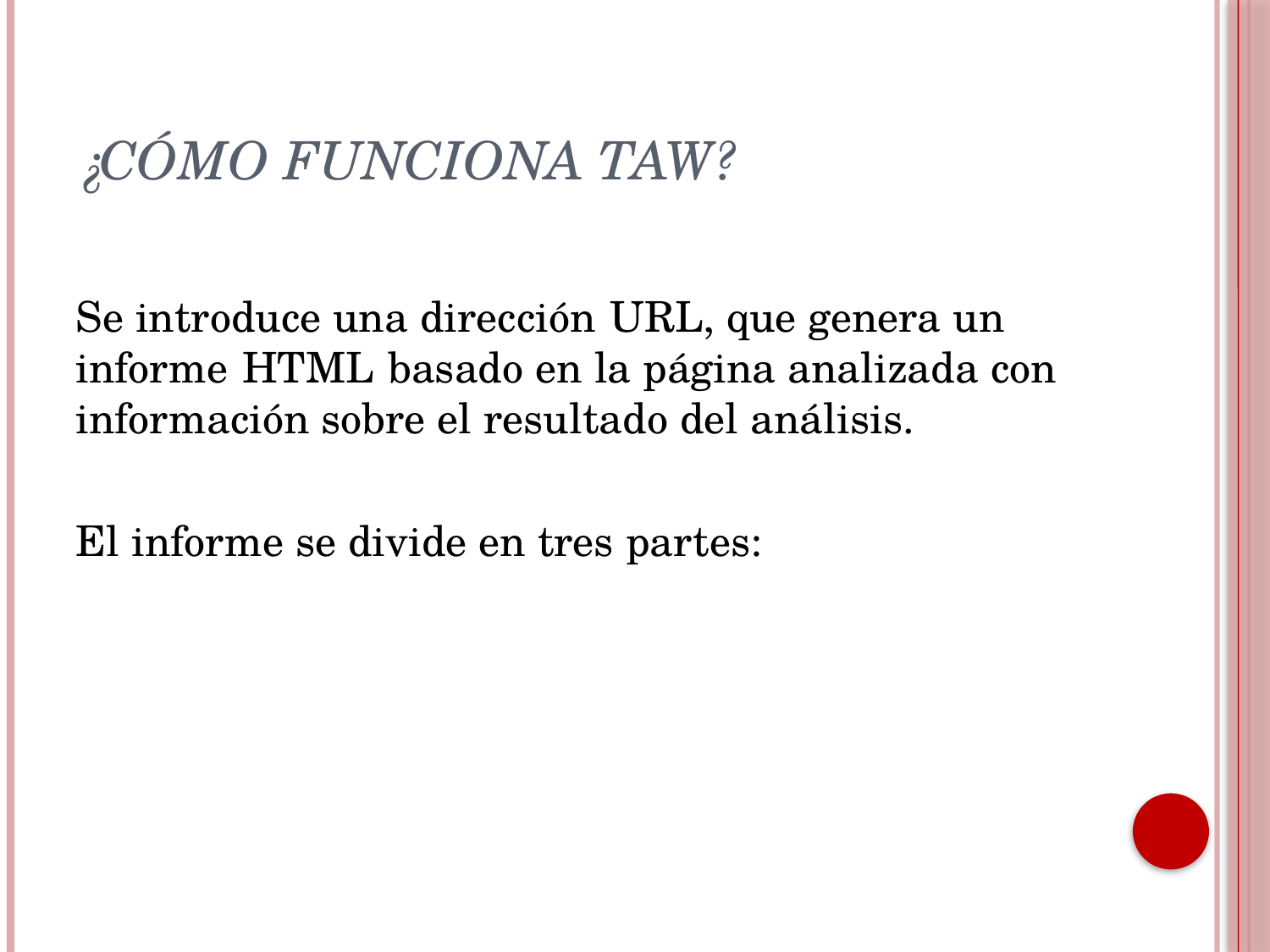

# ¿Cómo funciona TAW?

Se introduce una dirección URL, que genera un informe HTML basado en la página analizada con información sobre el resultado del análisis.

El informe se divide en tres partes: